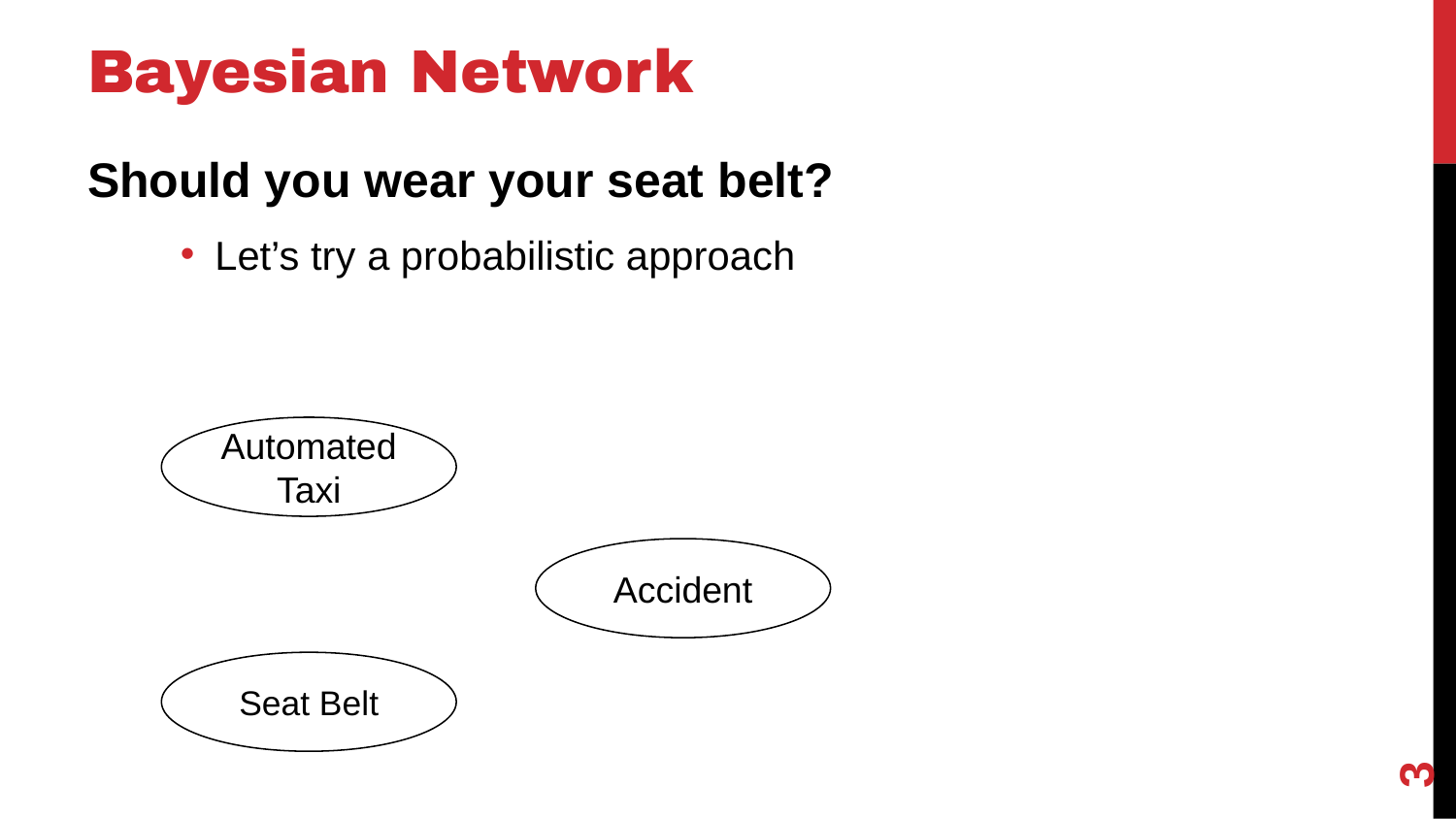

# Bayesian Network
Should you wear your seat belt?
Let’s try a probabilistic approach
AutomatedTaxi
Accident
Seat Belt
3